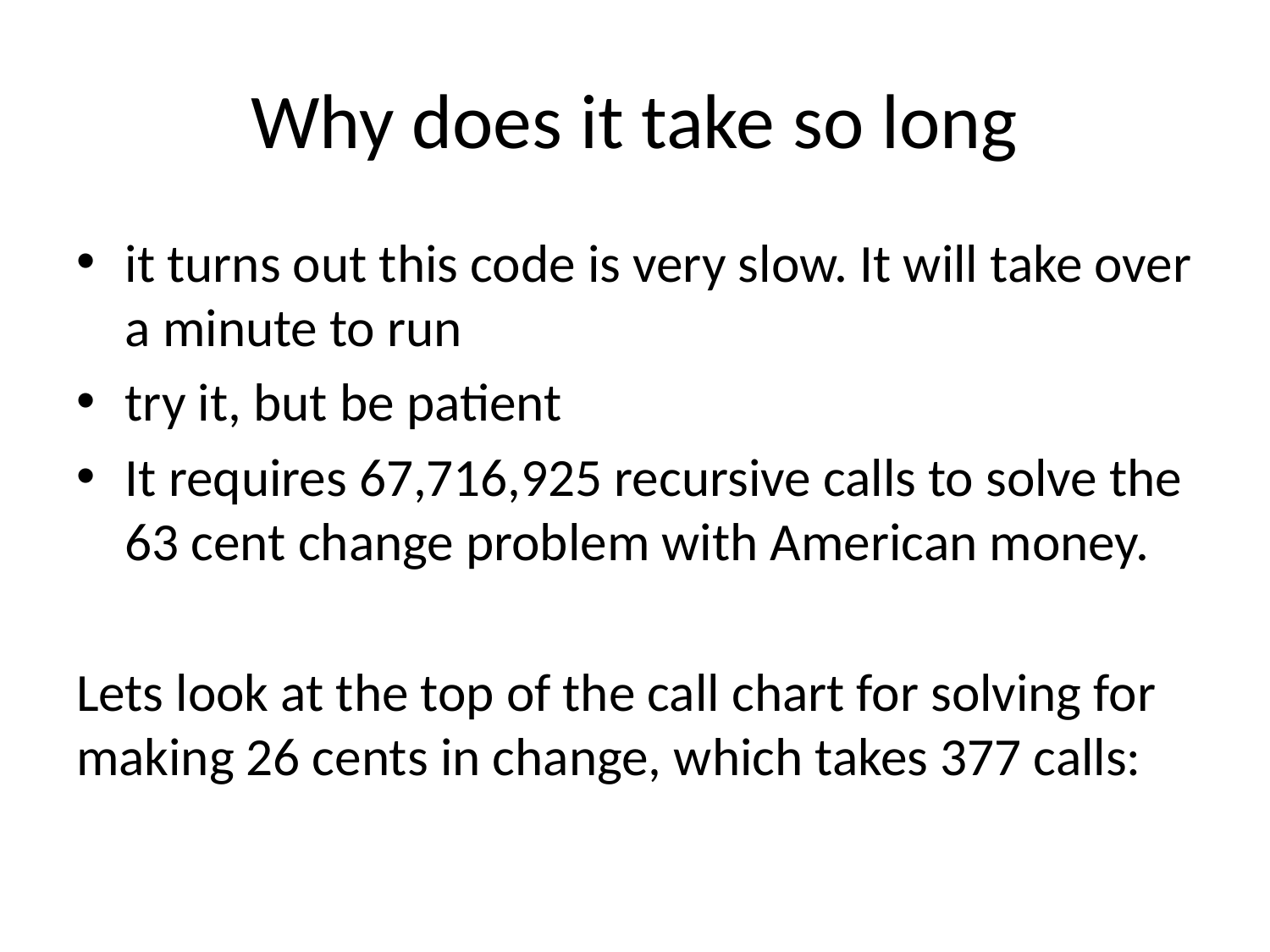

# Why does it take so long
it turns out this code is very slow. It will take over a minute to run
try it, but be patient
It requires 67,716,925 recursive calls to solve the 63 cent change problem with American money.

Lets look at the top of the call chart for solving for making 26 cents in change, which takes 377 calls: